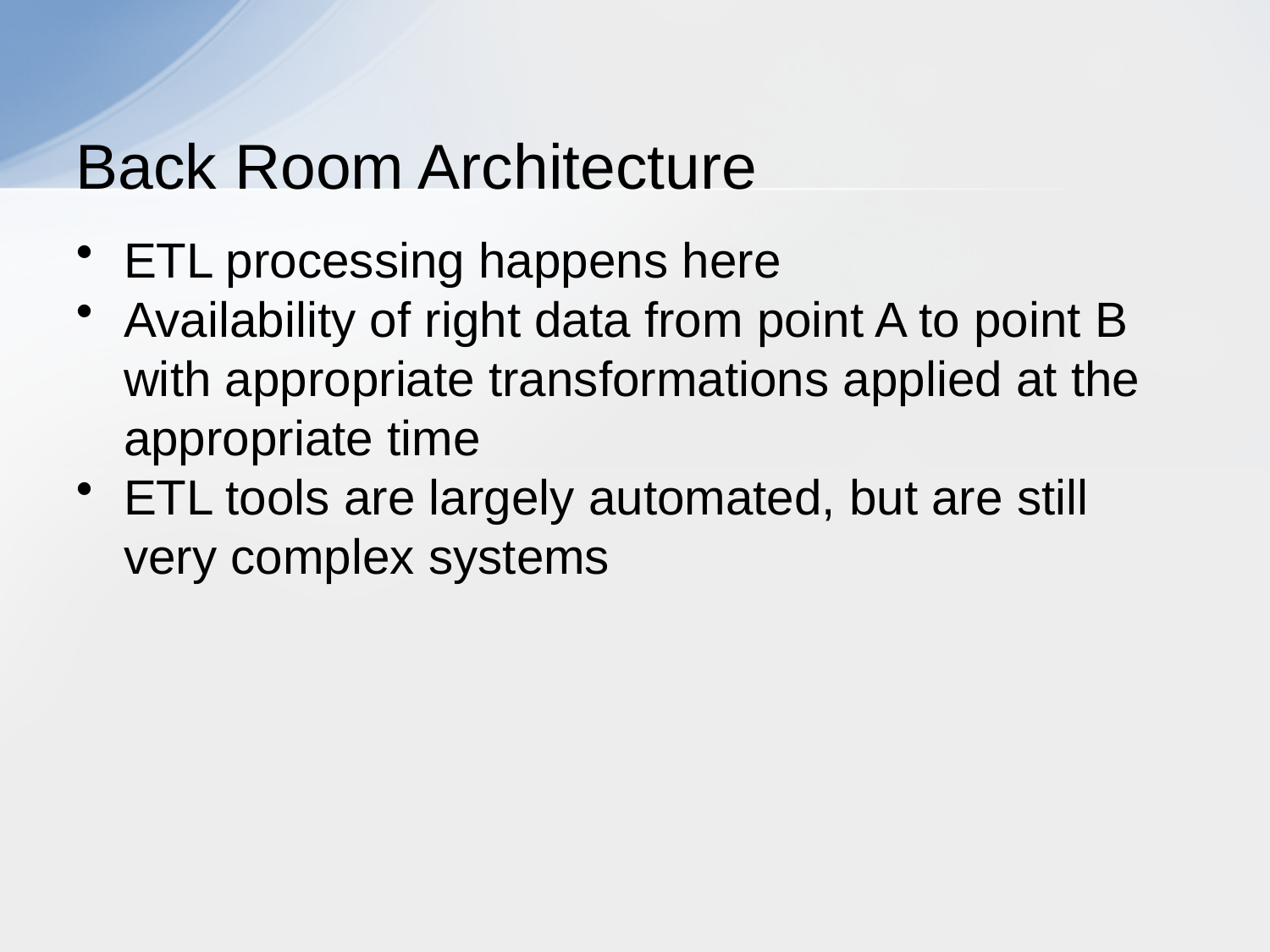

# Back Room Architecture
ETL processing happens here
Availability of right data from point A to point B with appropriate transformations applied at the appropriate time
ETL tools are largely automated, but are still very complex systems